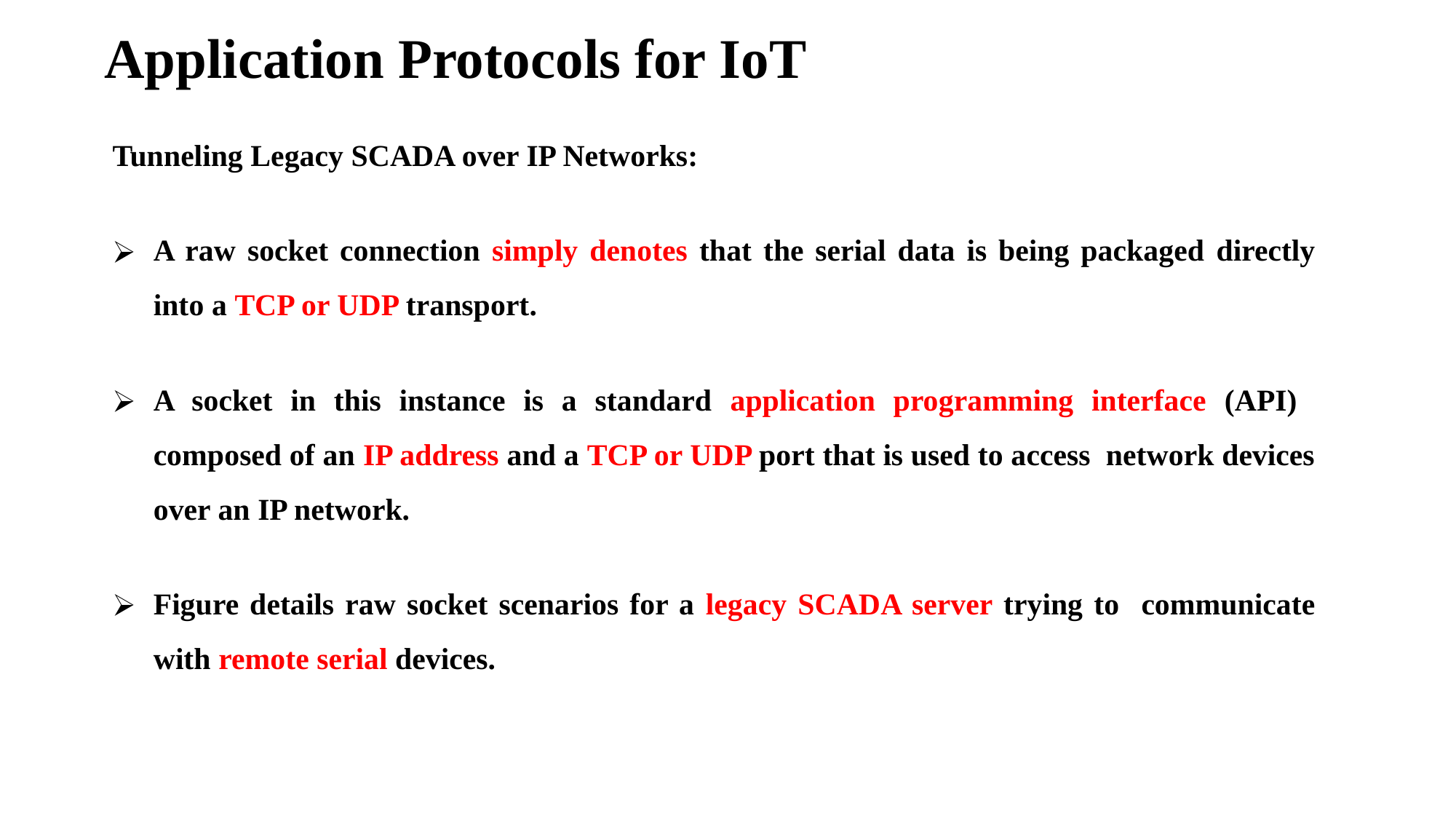

# Application Protocols for IoT
Tunneling Legacy SCADA over IP Networks:
A raw socket connection simply denotes that the serial data is being packaged directly into a TCP or UDP transport.
A socket in this instance is a standard application programming interface (API)  composed of an IP address and a TCP or UDP port that is used to access  network devices over an IP network.
Figure details raw socket scenarios for a legacy SCADA server trying to  communicate with remote serial devices.